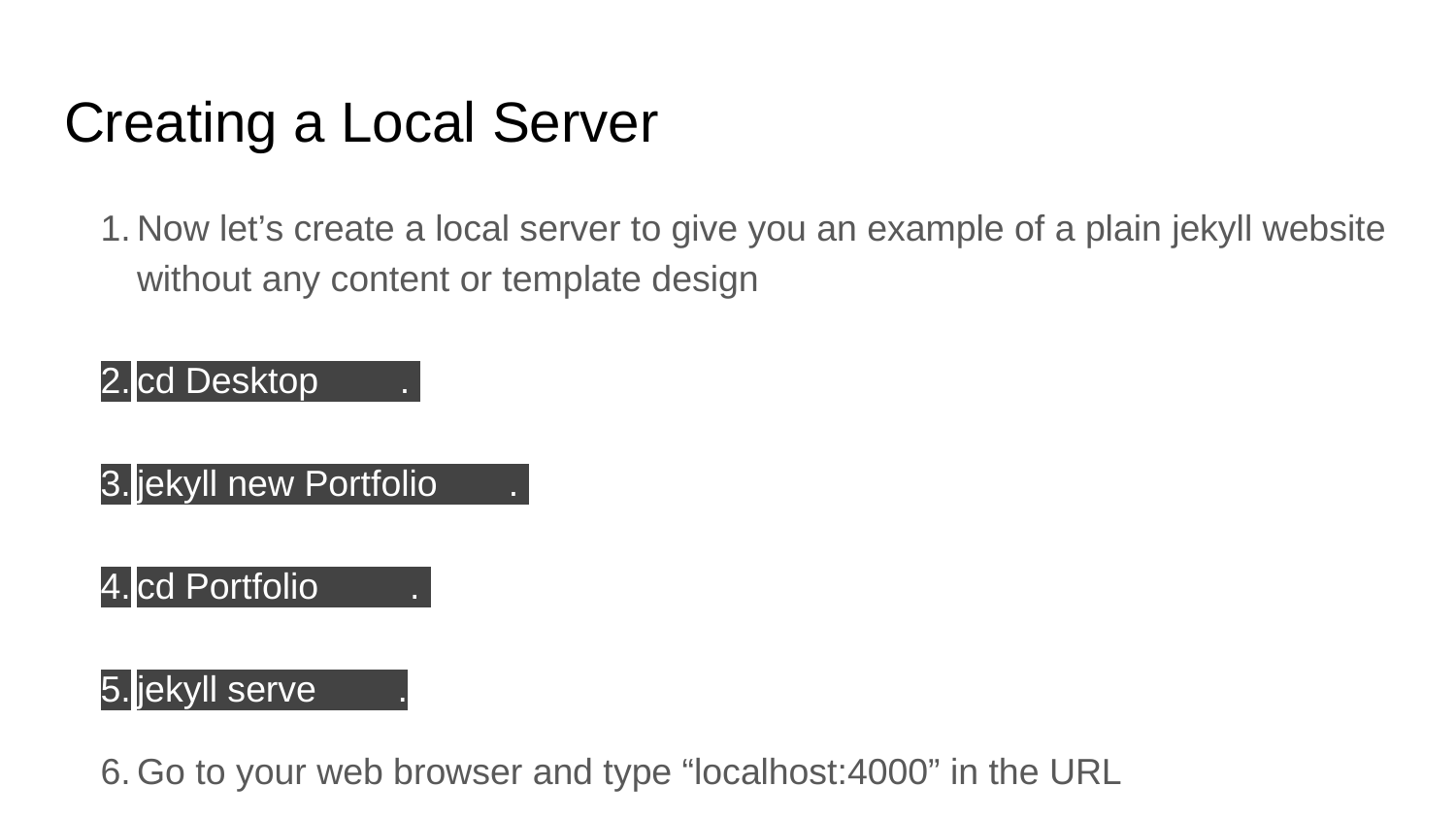

# Creating a Local Server
Now let’s create a local server to give you an example of a plain jekyll website without any content or template design
cd Desktop        .
jekyll new Portfolio       .
cd Portfolio         .
jekyll serve        .
Go to your web browser and type “localhost:4000” in the URL